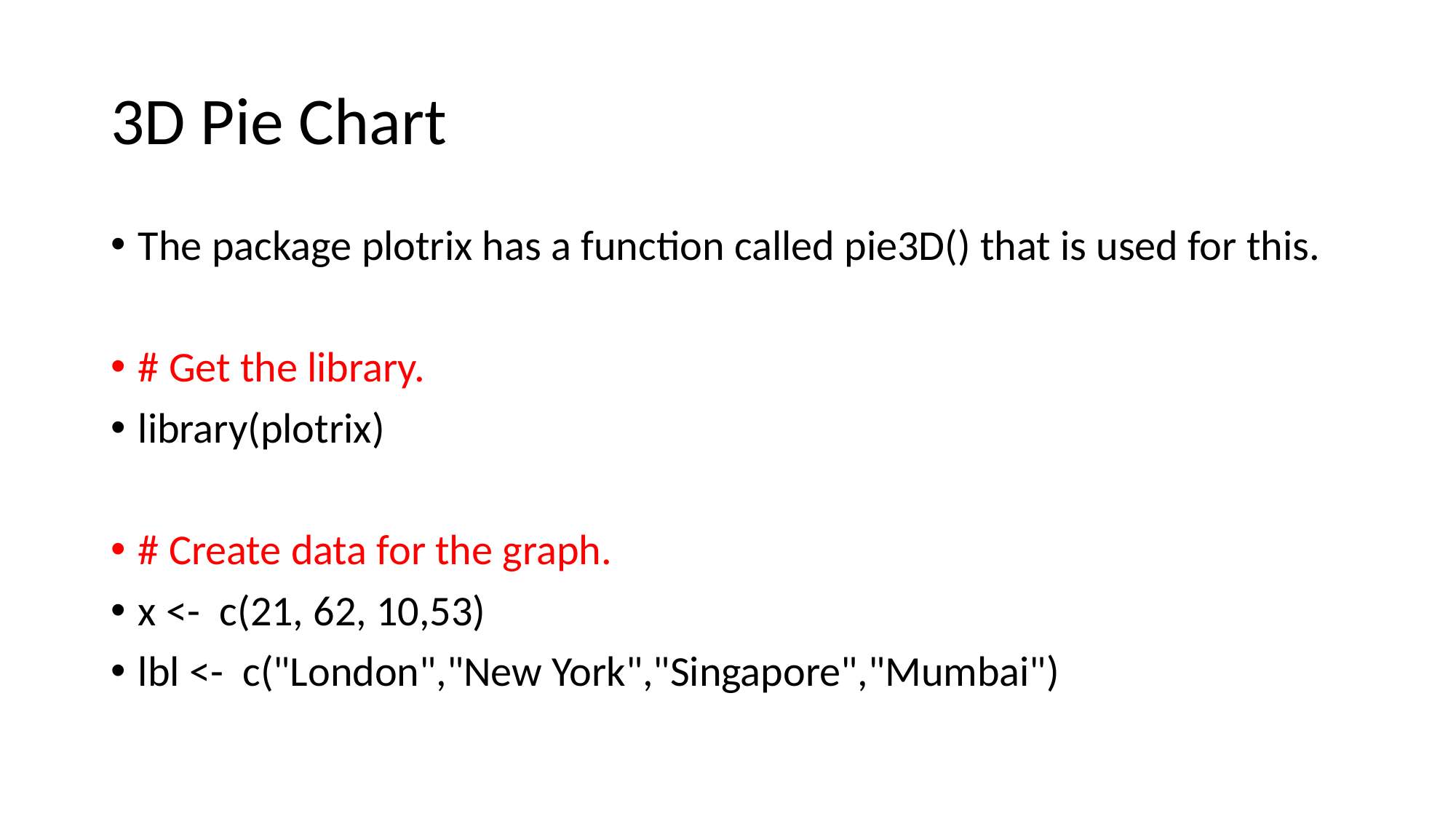

# 3D Pie Chart
The package plotrix has a function called pie3D() that is used for this.

# Get the library.
library(plotrix)

# Create data for the graph.
x <-  c(21, 62, 10,53)
lbl <-  c("London","New York","Singapore","Mumbai")